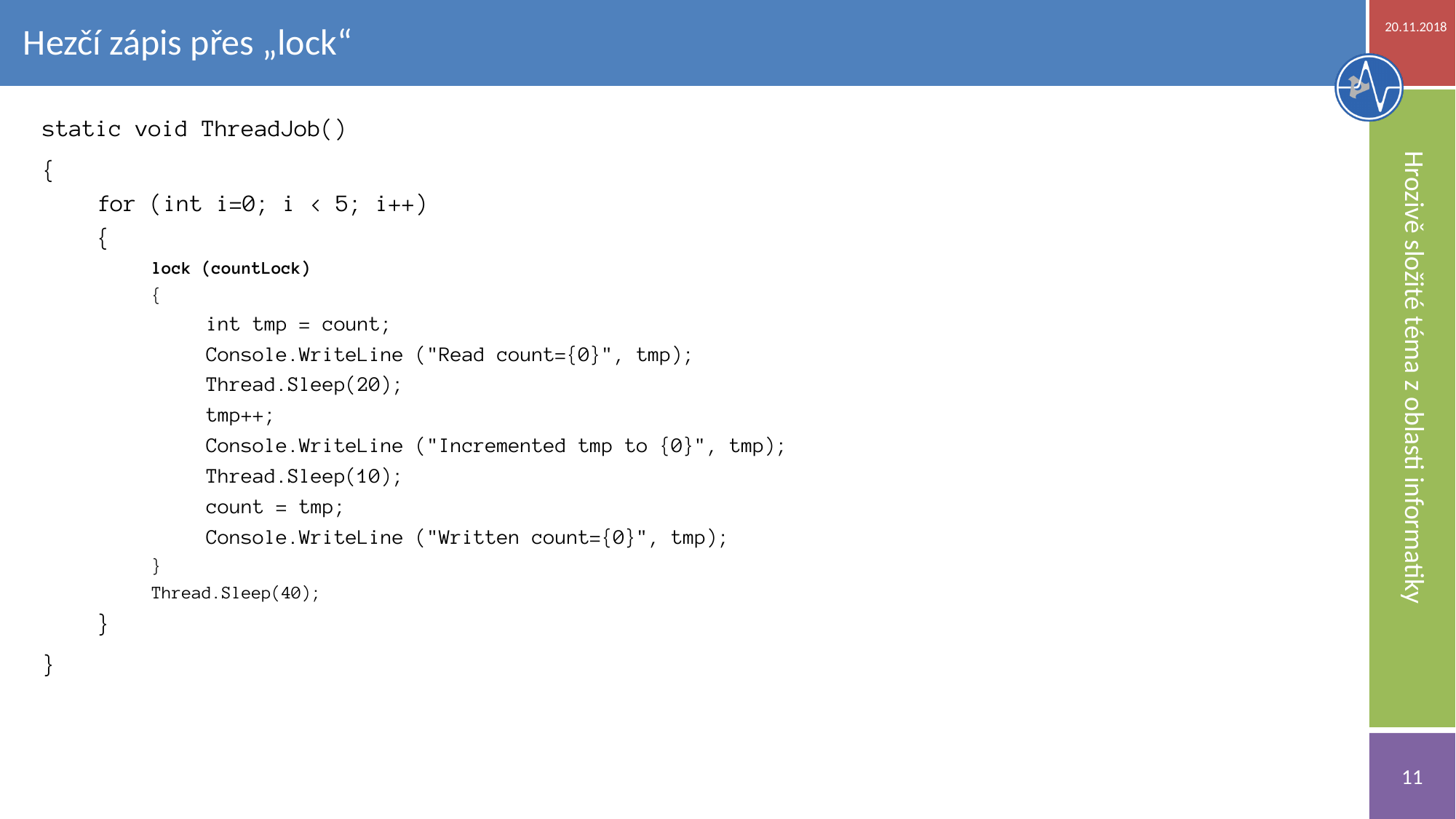

20.11.2018
# Hezčí zápis přes „lock“
static void ThreadJob()
{
for (int i=0; i < 5; i++)
{
lock (countLock)
{
int tmp = count;
Console.WriteLine ("Read count={0}", tmp);
Thread.Sleep(20);
tmp++;
Console.WriteLine ("Incremented tmp to {0}", tmp);
Thread.Sleep(10);
count = tmp;
Console.WriteLine ("Written count={0}", tmp);
}
Thread.Sleep(40);
}
}
Hrozivě složité téma z oblasti informatiky